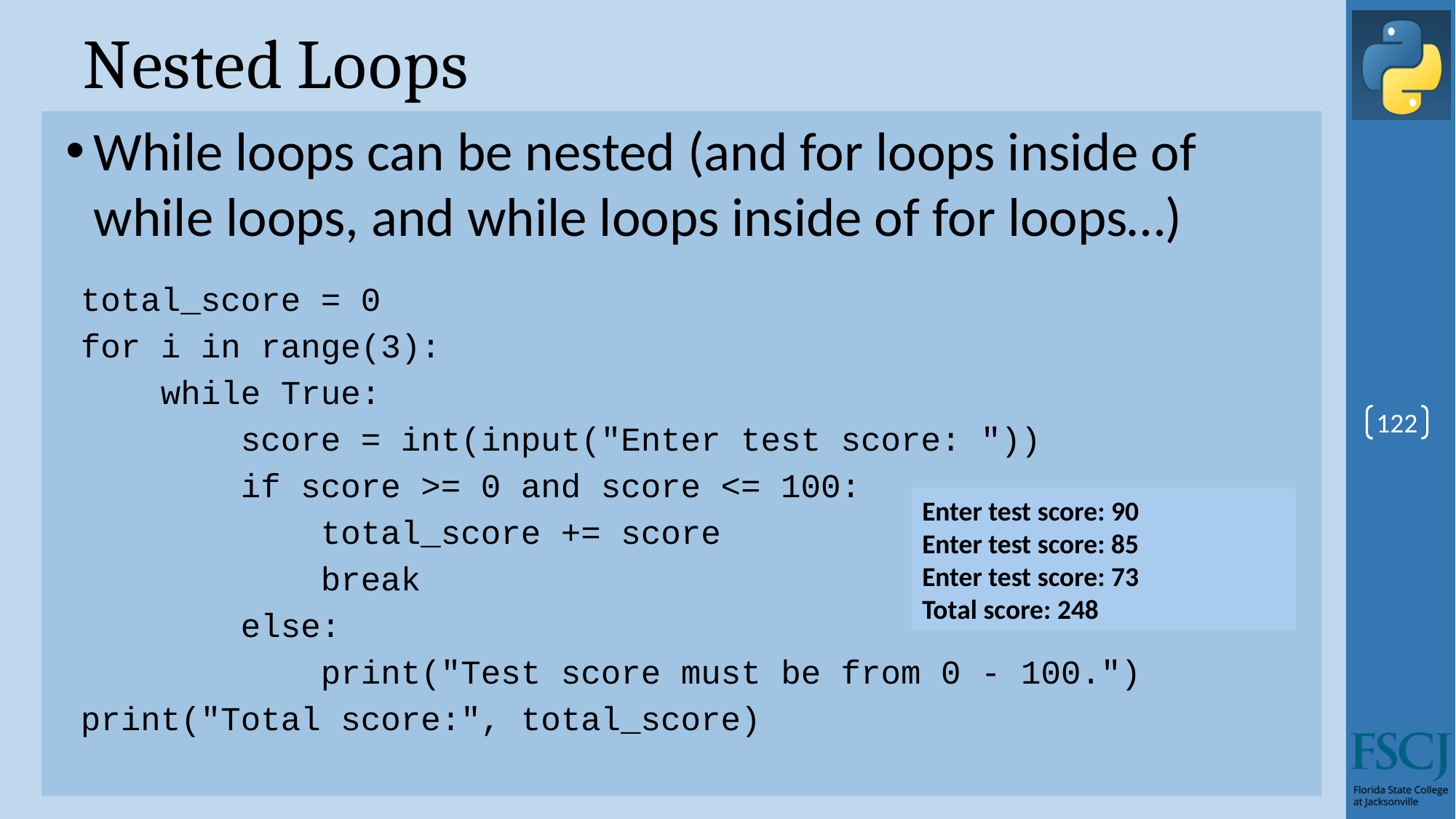

# Nested Loops
While loops can be nested (and for loops inside of while loops, and while loops inside of for loops…)

total_score = 0
for i in range(3):
    while True:
        score = int(input("Enter test score: "))
        if score >= 0 and score <= 100:
            total_score += score
            break
        else:
            print("Test score must be from 0 - 100.")
print("Total score:", total_score)
122
Enter test score: 90
Enter test score: 85
Enter test score: 73
Total score: 248